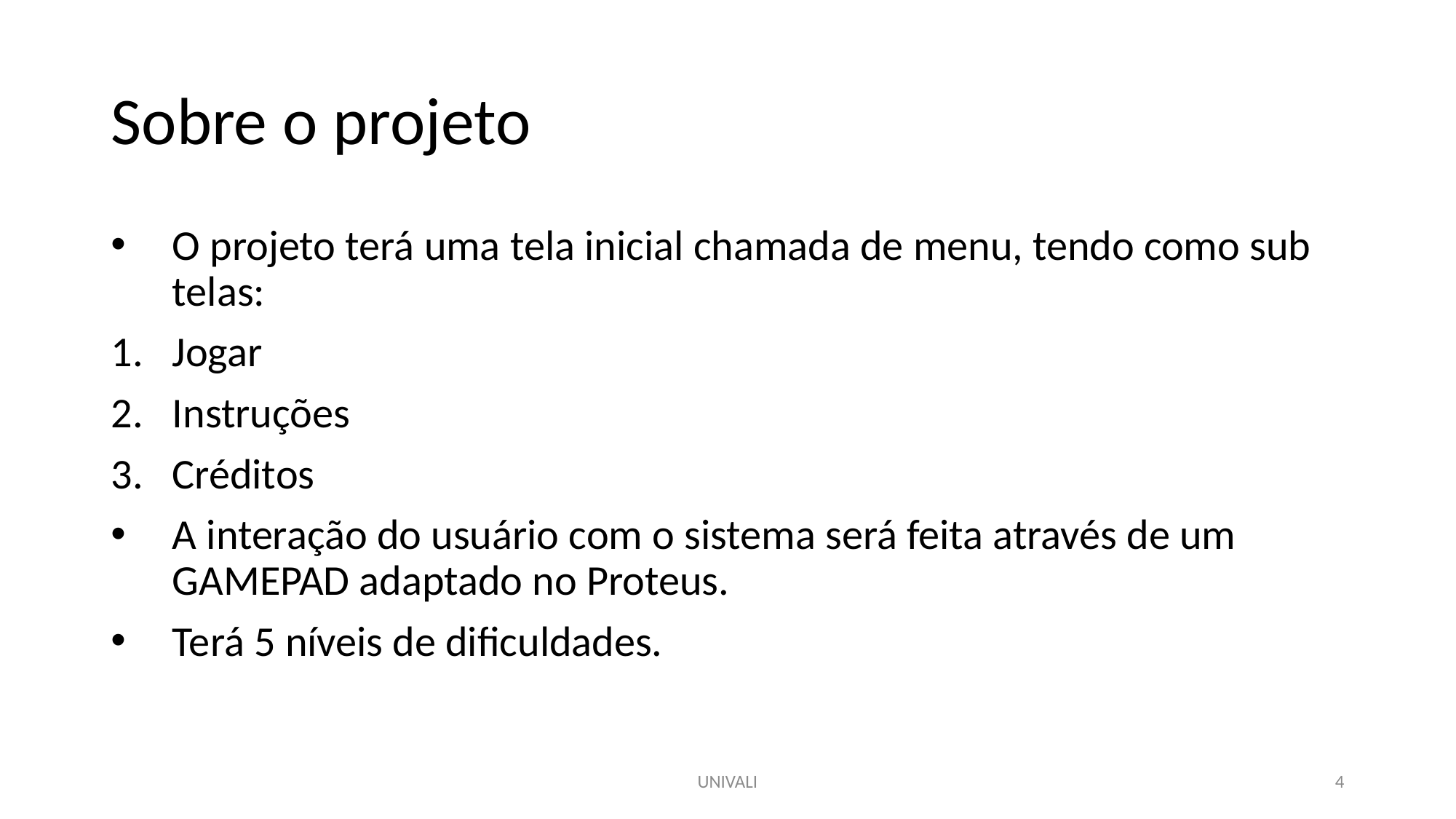

# Sobre o projeto
O projeto terá uma tela inicial chamada de menu, tendo como sub telas:
Jogar
Instruções
Créditos
A interação do usuário com o sistema será feita através de um GAMEPAD adaptado no Proteus.
Terá 5 níveis de dificuldades.
UNIVALI
4